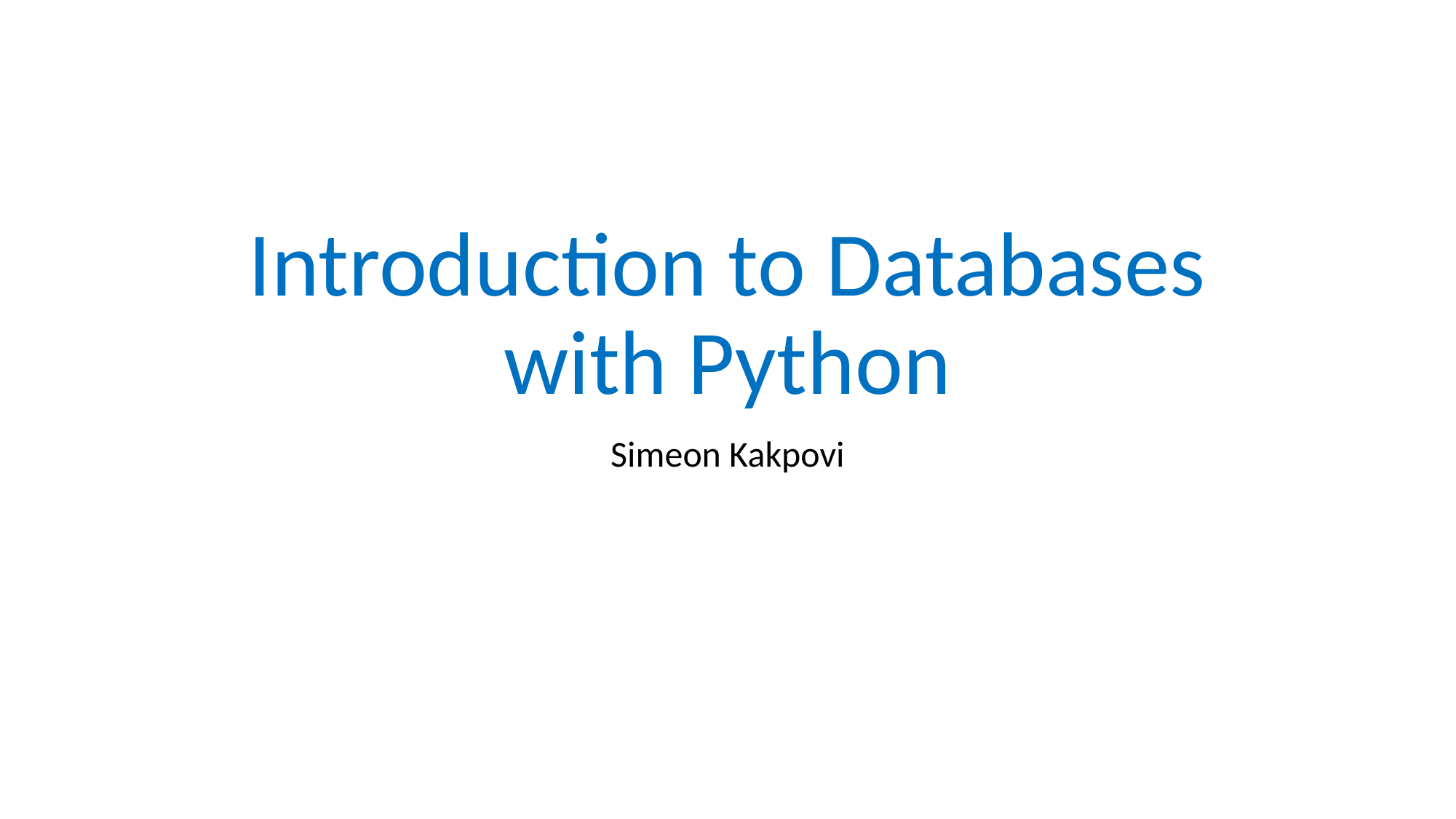

# Introduction to Databases with Python
Simeon Kakpovi